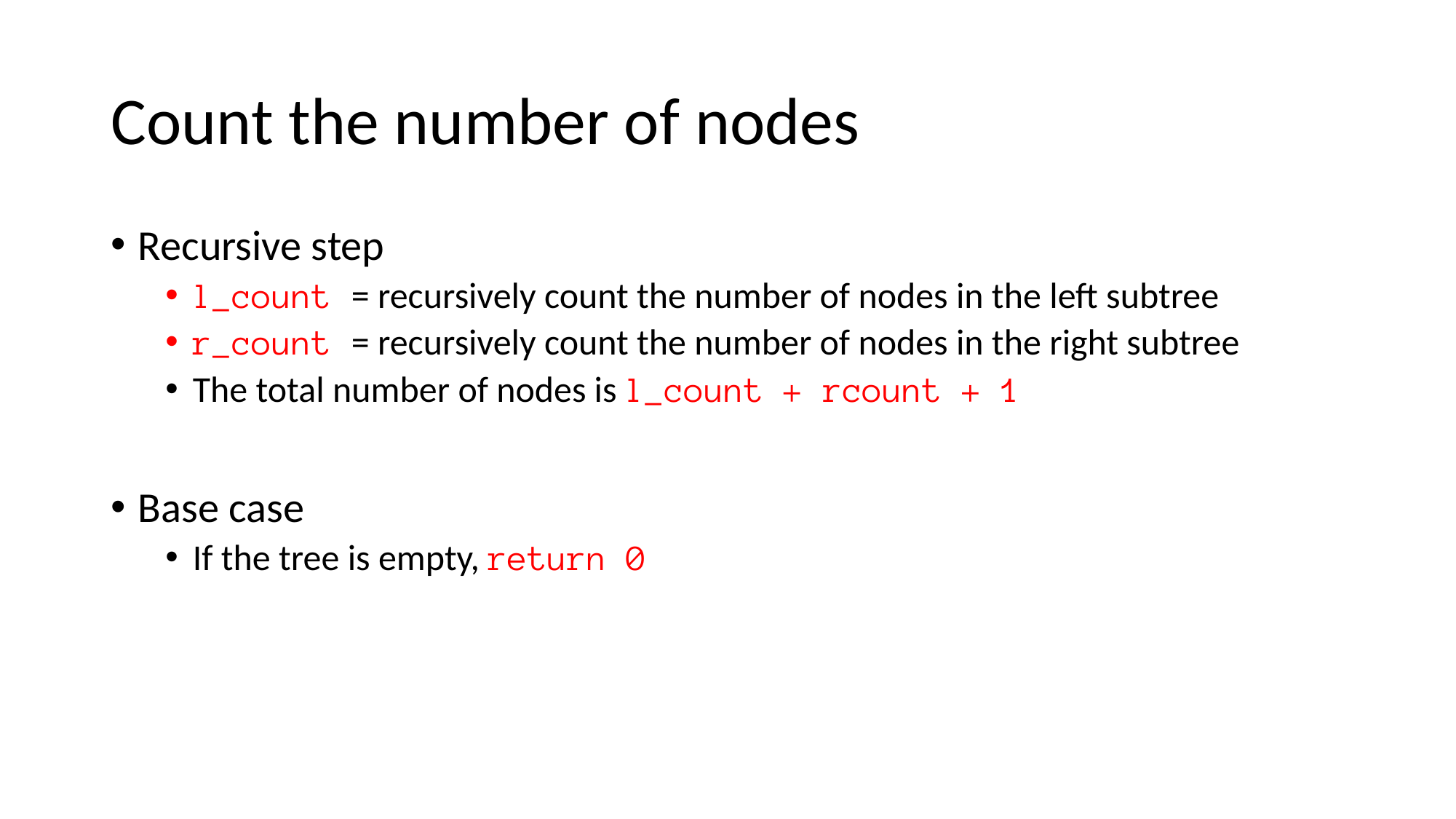

# Count the number of nodes
Recursive step
l_count = recursively count the number of nodes in the left subtree
r_count = recursively count the number of nodes in the right subtree
The total number of nodes is l_count + rcount + 1

Base case
If the tree is empty, return 0